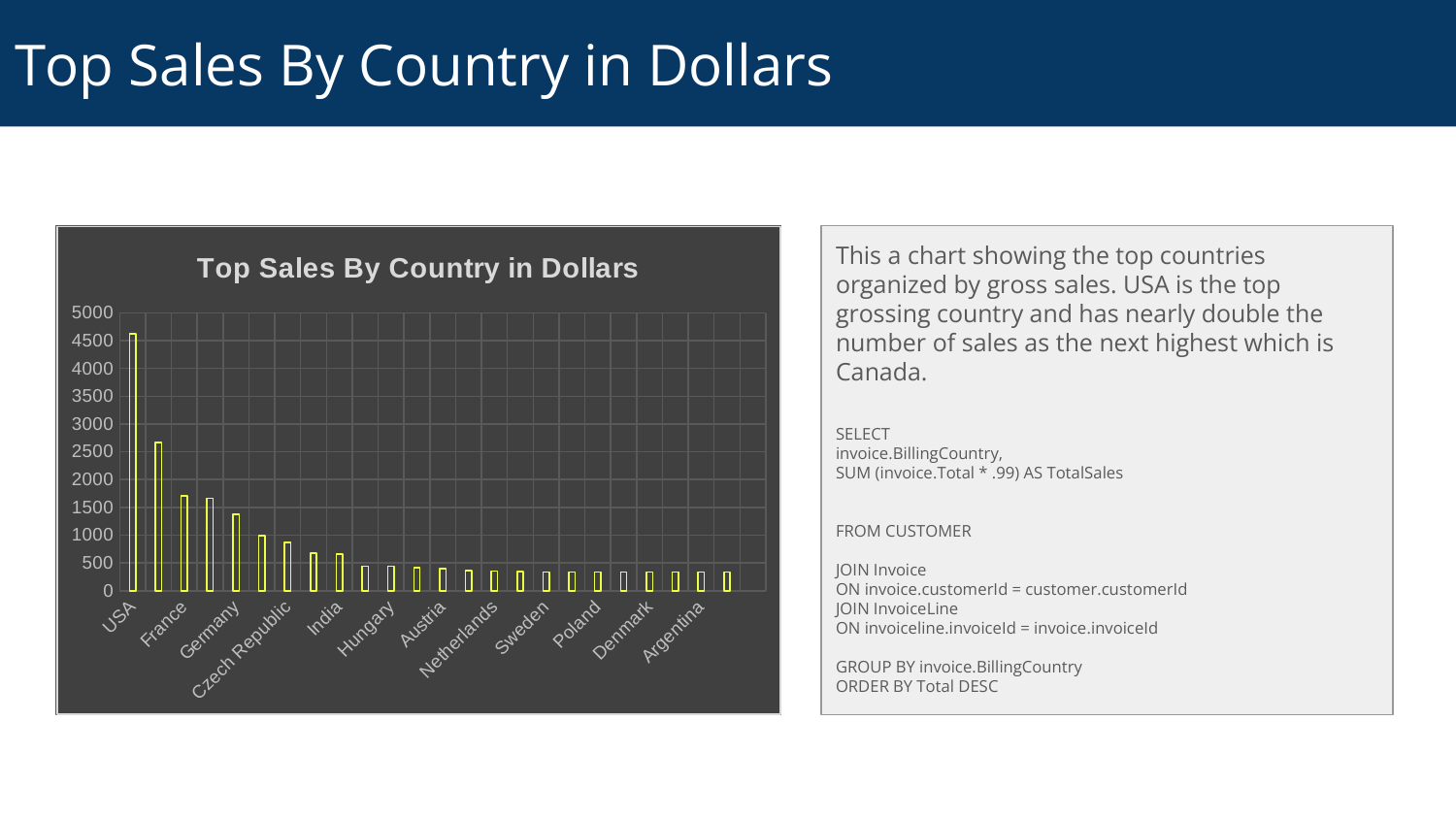

# Top Sales By Country in Dollars

### Chart: Top Sales By Country in Dollars

| Category | Column2 |
|---|---|
| USA | 4620.3894 |
| Canada | 2663.06039999999 |
| France | 1704.879 |
| Brazil | 1660.329 |
| Germany | 1378.5552 |
| United Kingdom | 993.8214 |
| Czech Republic | 870.4476 |
| Portugal | 680.367600000001 |
| India | 660.6072 |
| Ireland | 442.1538 |
| Hungary | 442.1538 |
| Chile | 411.4638 |
| Austria | 400.5738 |
| Norway | 358.9938 |
| Netherlands | 349.0938 |
| Finland | 347.1138 |
| Sweden | 337.2138 |
| Belgium | 331.2738 |
| Poland | 331.2738 |
| Italy | 331.2738 |
| Denmark | 331.2738 |
| Australia | 331.2738 |
| Argentina | 331.2738 |
| Spain | 331.2738 |
This a chart showing the top countries organized by gross sales. USA is the top grossing country and has nearly double the number of sales as the next highest which is Canada.

SELECT
invoice.BillingCountry,
SUM (invoice.Total * .99) AS TotalSales

FROM CUSTOMER

JOIN Invoice
ON invoice.customerId = customer.customerId
JOIN InvoiceLine
ON invoiceline.invoiceId = invoice.invoiceId

GROUP BY invoice.BillingCountry
ORDER BY Total DESC